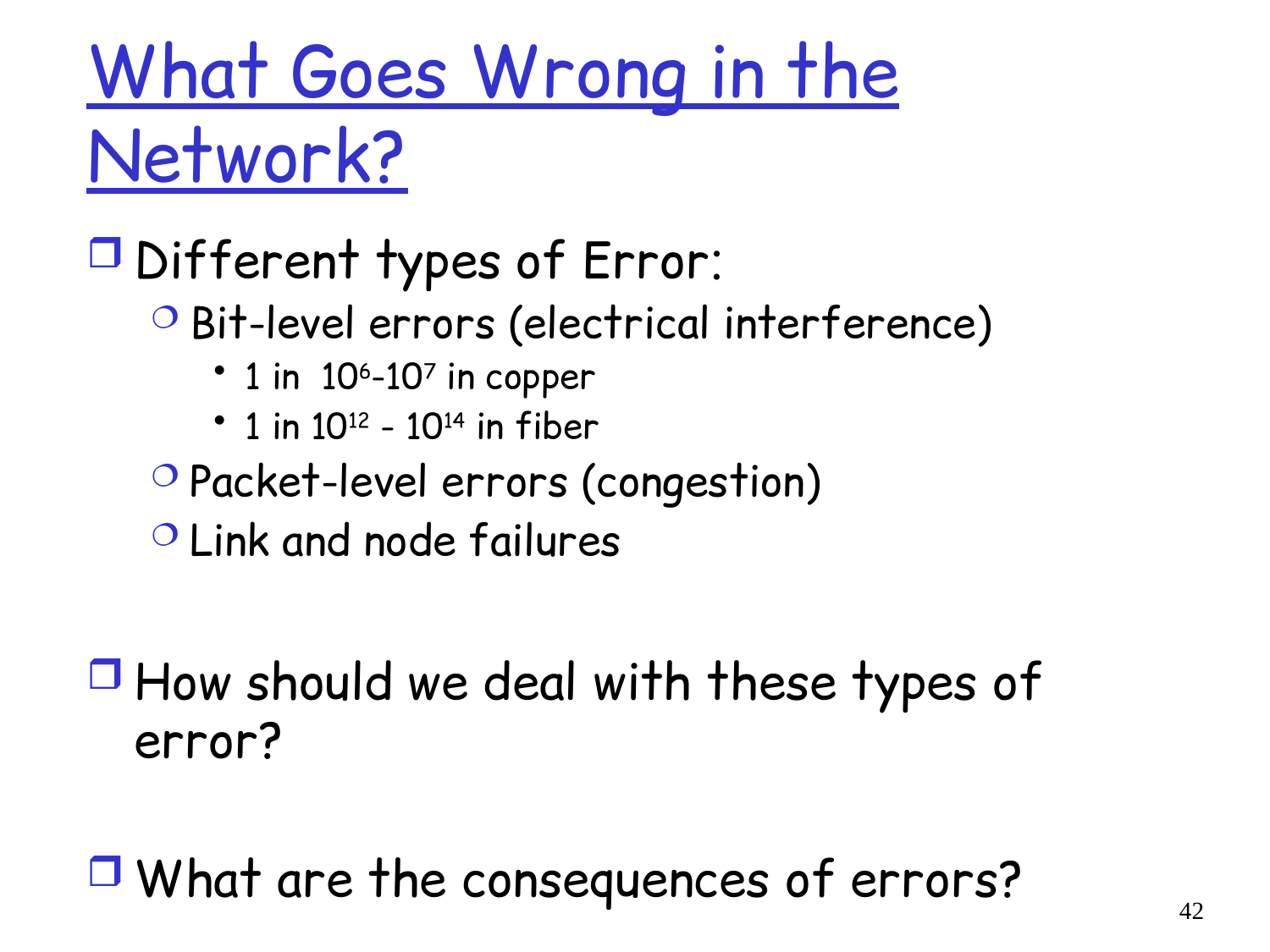

# What Goes Wrong in the Network?
Different types of Error:
Bit-level errors (electrical interference)
1 in  106-107 in copper
1 in 1012 - 1014 in fiber
Packet-level errors (congestion)
Link and node failures

How should we deal with these types of error?

What are the consequences of errors?

42